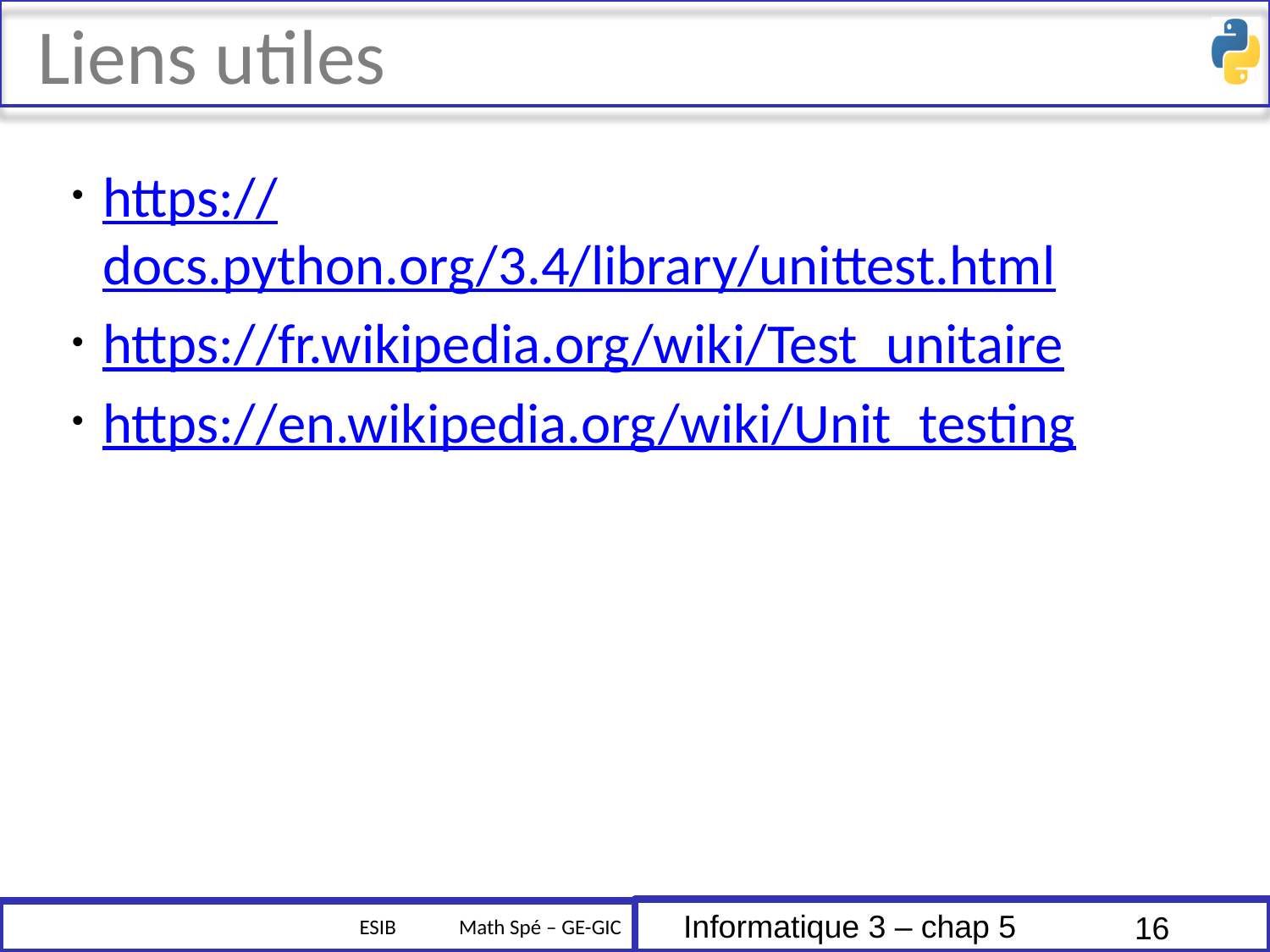

# Liens utiles
https://docs.python.org/3.4/library/unittest.html
https://fr.wikipedia.org/wiki/Test_unitaire
https://en.wikipedia.org/wiki/Unit_testing

16